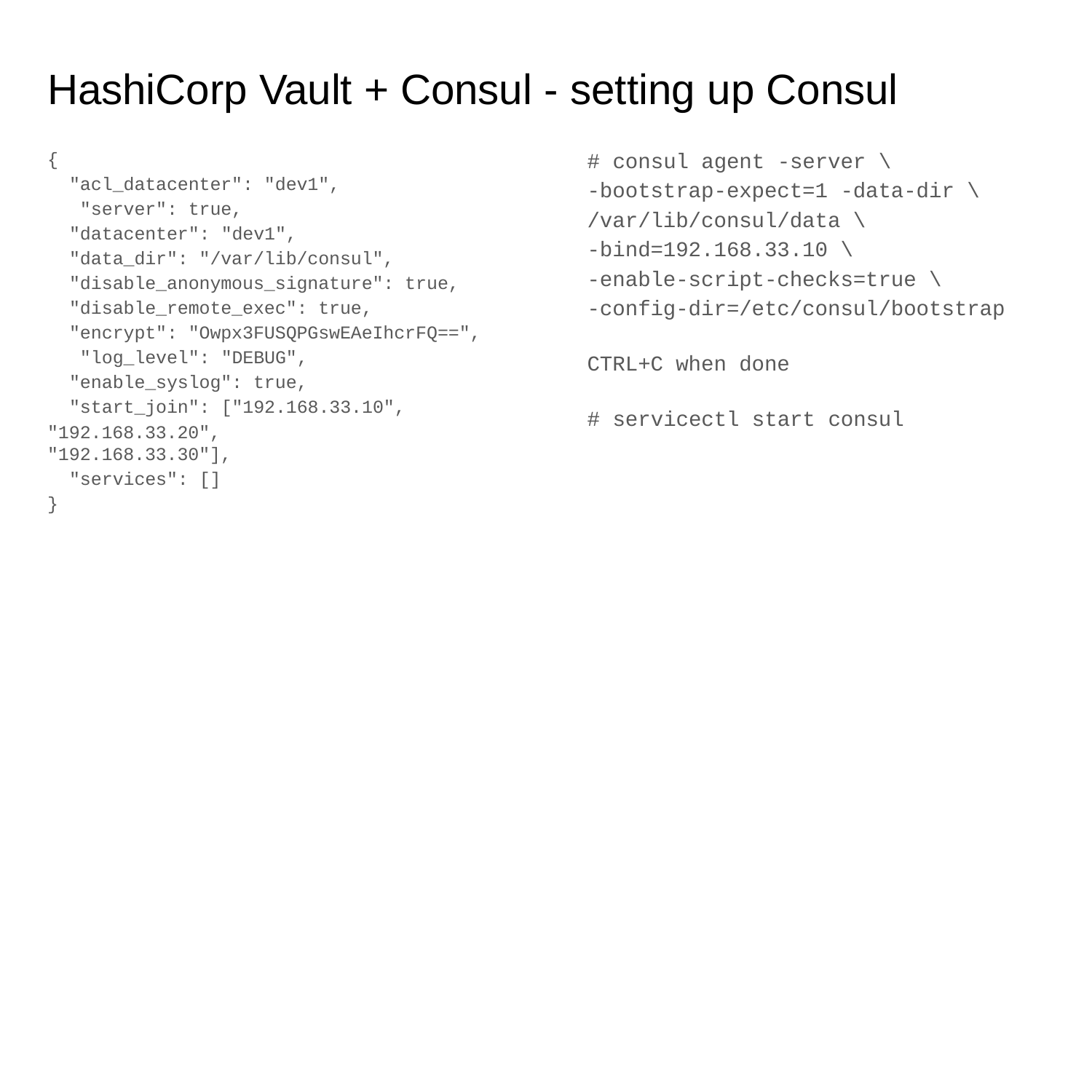

# HashiCorp Vault + Consul - setting up Consul
# consul agent -server \
-bootstrap-expect=1 -data-dir \
/var/lib/consul/data \
-bind=192.168.33.10 \
-enable-script-checks=true \
-config-dir=/etc/consul/bootstrap

CTRL+C when done

# servicectl start consul
{
"acl_datacenter": "dev1",  "server": true,  "datacenter": "dev1",
"data_dir": "/var/lib/consul",  "disable_anonymous_signature": true,  "disable_remote_exec": true,  "encrypt": "Owpx3FUSQPGswEAeIhcrFQ==",  "log_level": "DEBUG",
"enable_syslog": true,  "start_join": ["192.168.33.10",
"192.168.33.20", "192.168.33.30"],
"services": []
}